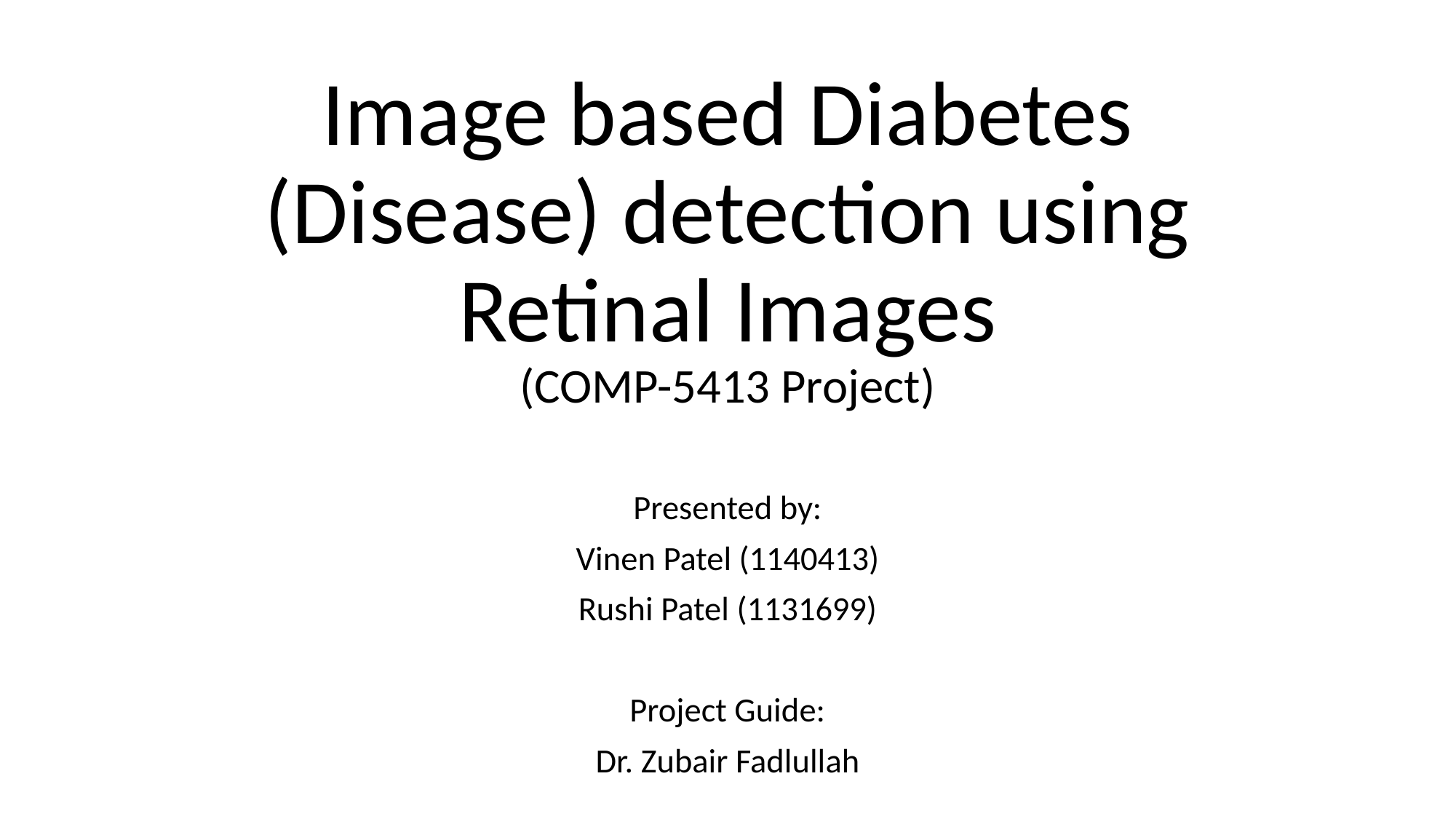

# Image based Diabetes (Disease) detection using Retinal Images (COMP-5413 Project)

Presented by:
Vinen Patel (1140413)
Rushi Patel (1131699)

Project Guide:
Dr. Zubair Fadlullah